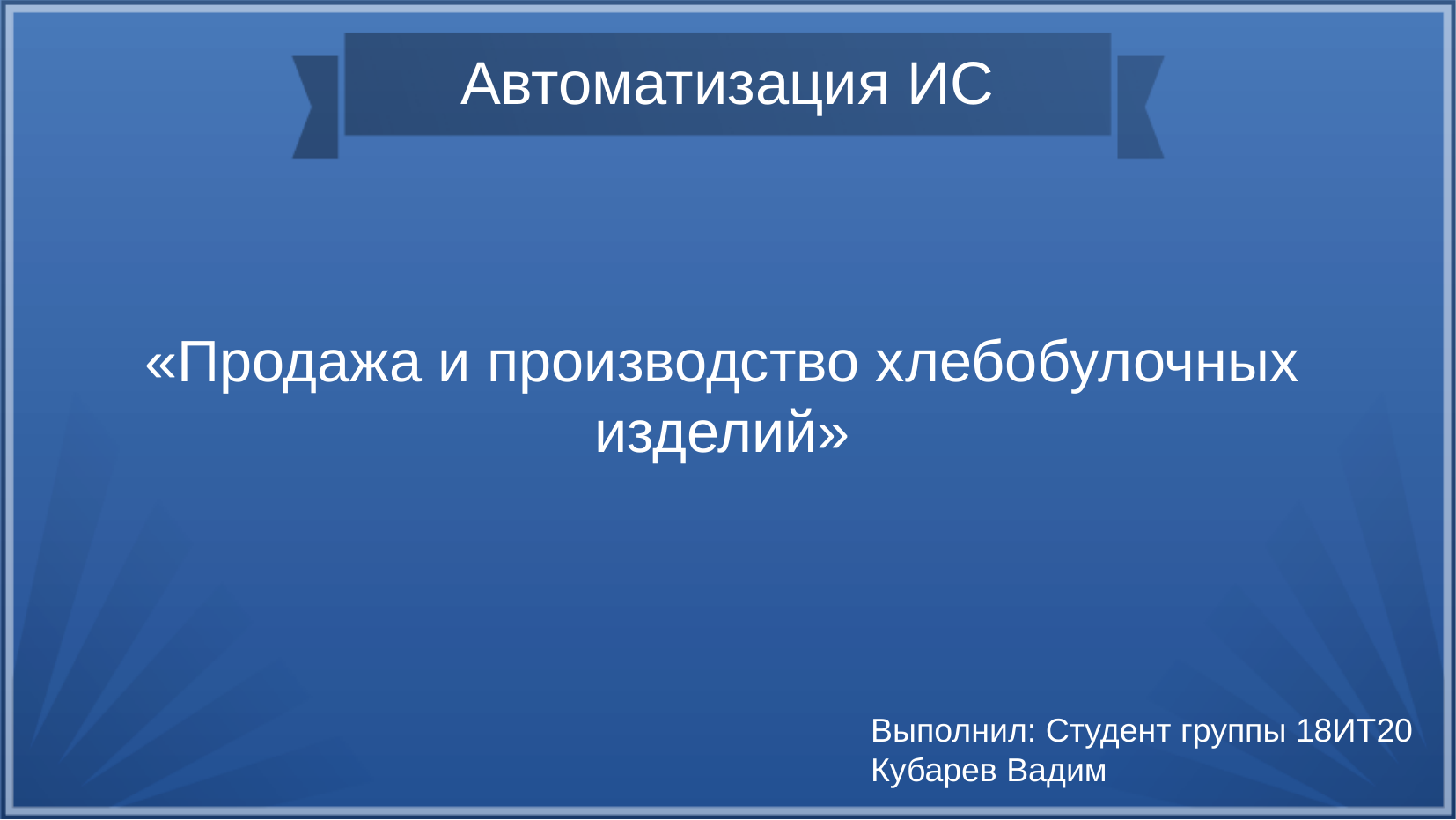

Автоматизация ИС
«Продажа и производство хлебобулочных изделий»
Выполнил: Студент группы 18ИТ20
Кубарев Вадим